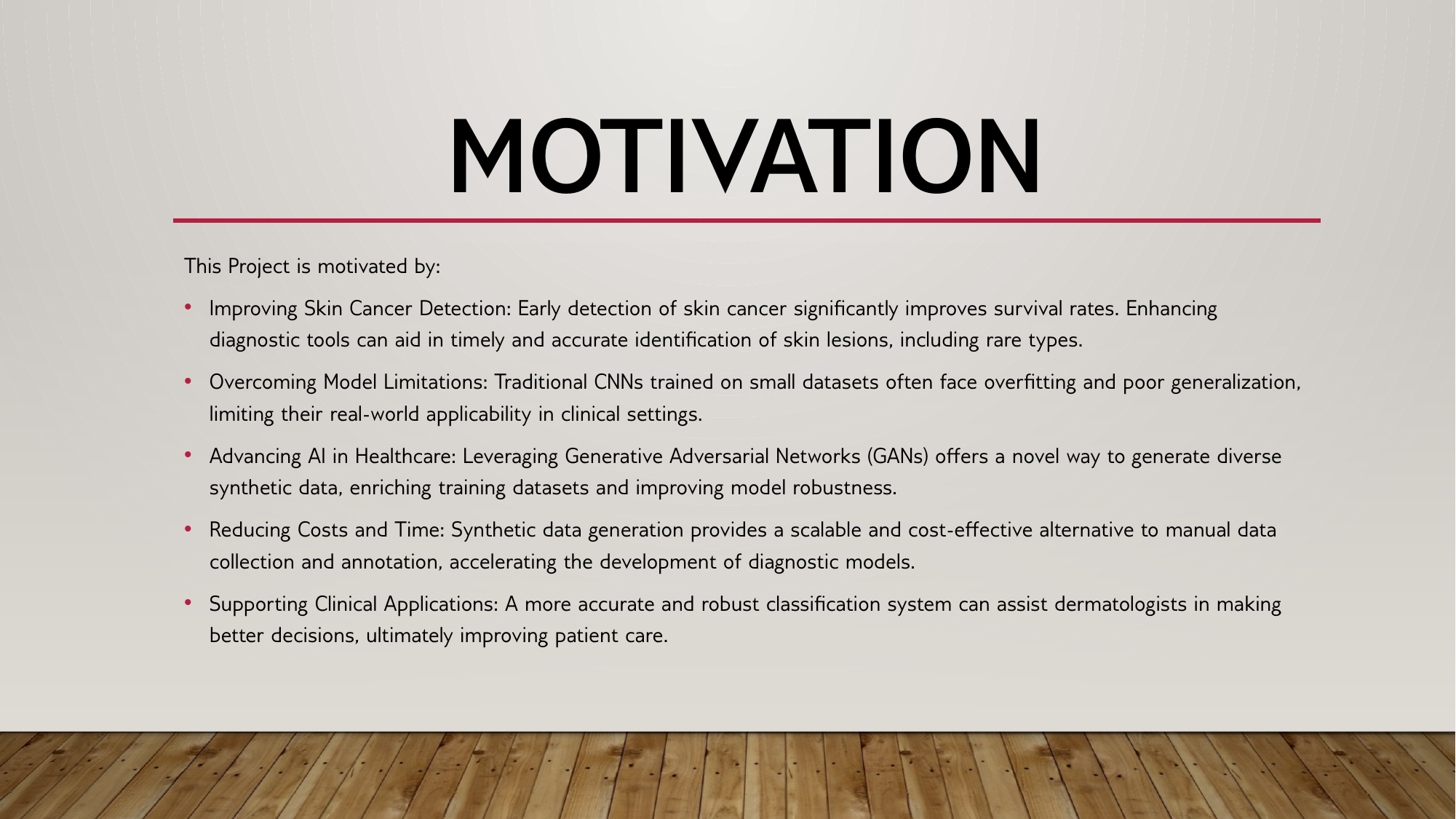

# MOTIVATION
This Project is motivated by:
Improving Skin Cancer Detection: Early detection of skin cancer significantly improves survival rates. Enhancing diagnostic tools can aid in timely and accurate identification of skin lesions, including rare types.
Overcoming Model Limitations: Traditional CNNs trained on small datasets often face overfitting and poor generalization, limiting their real-world applicability in clinical settings.
Advancing AI in Healthcare: Leveraging Generative Adversarial Networks (GANs) offers a novel way to generate diverse synthetic data, enriching training datasets and improving model robustness.
Reducing Costs and Time: Synthetic data generation provides a scalable and cost-effective alternative to manual data collection and annotation, accelerating the development of diagnostic models.
Supporting Clinical Applications: A more accurate and robust classification system can assist dermatologists in making better decisions, ultimately improving patient care.